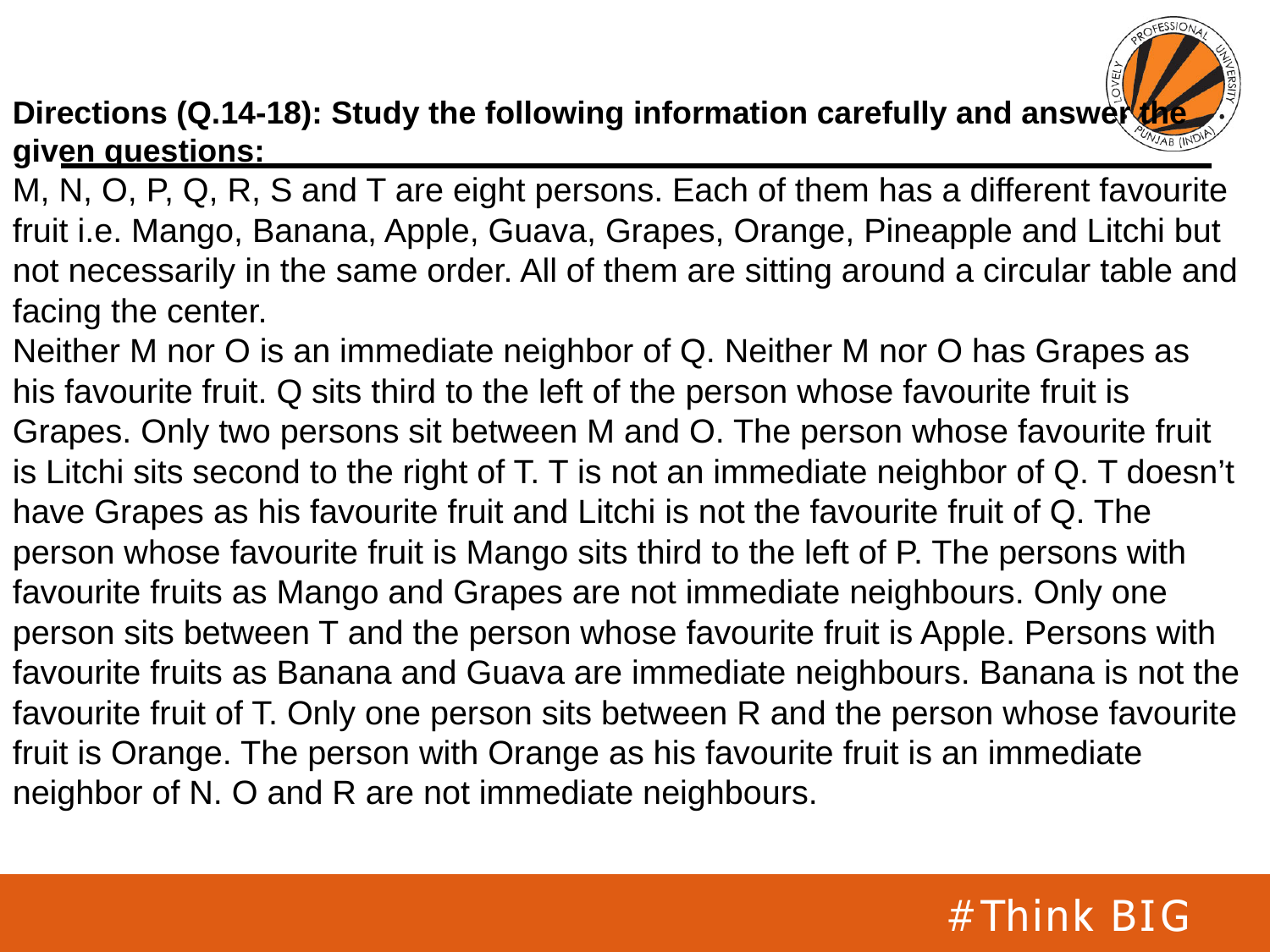

Directions (Q.14-18): Study the following information carefully and answer the given questions:
M, N, O, P, Q, R, S and T are eight persons. Each of them has a different favourite fruit i.e. Mango, Banana, Apple, Guava, Grapes, Orange, Pineapple and Litchi but not necessarily in the same order. All of them are sitting around a circular table and facing the center.
Neither M nor O is an immediate neighbor of Q. Neither M nor O has Grapes as his favourite fruit. Q sits third to the left of the person whose favourite fruit is Grapes. Only two persons sit between M and O. The person whose favourite fruit is Litchi sits second to the right of T. T is not an immediate neighbor of Q. T doesn’t have Grapes as his favourite fruit and Litchi is not the favourite fruit of Q. The person whose favourite fruit is Mango sits third to the left of P. The persons with favourite fruits as Mango and Grapes are not immediate neighbours. Only one person sits between T and the person whose favourite fruit is Apple. Persons with favourite fruits as Banana and Guava are immediate neighbours. Banana is not the favourite fruit of T. Only one person sits between R and the person whose favourite fruit is Orange. The person with Orange as his favourite fruit is an immediate neighbor of N. O and R are not immediate neighbours.